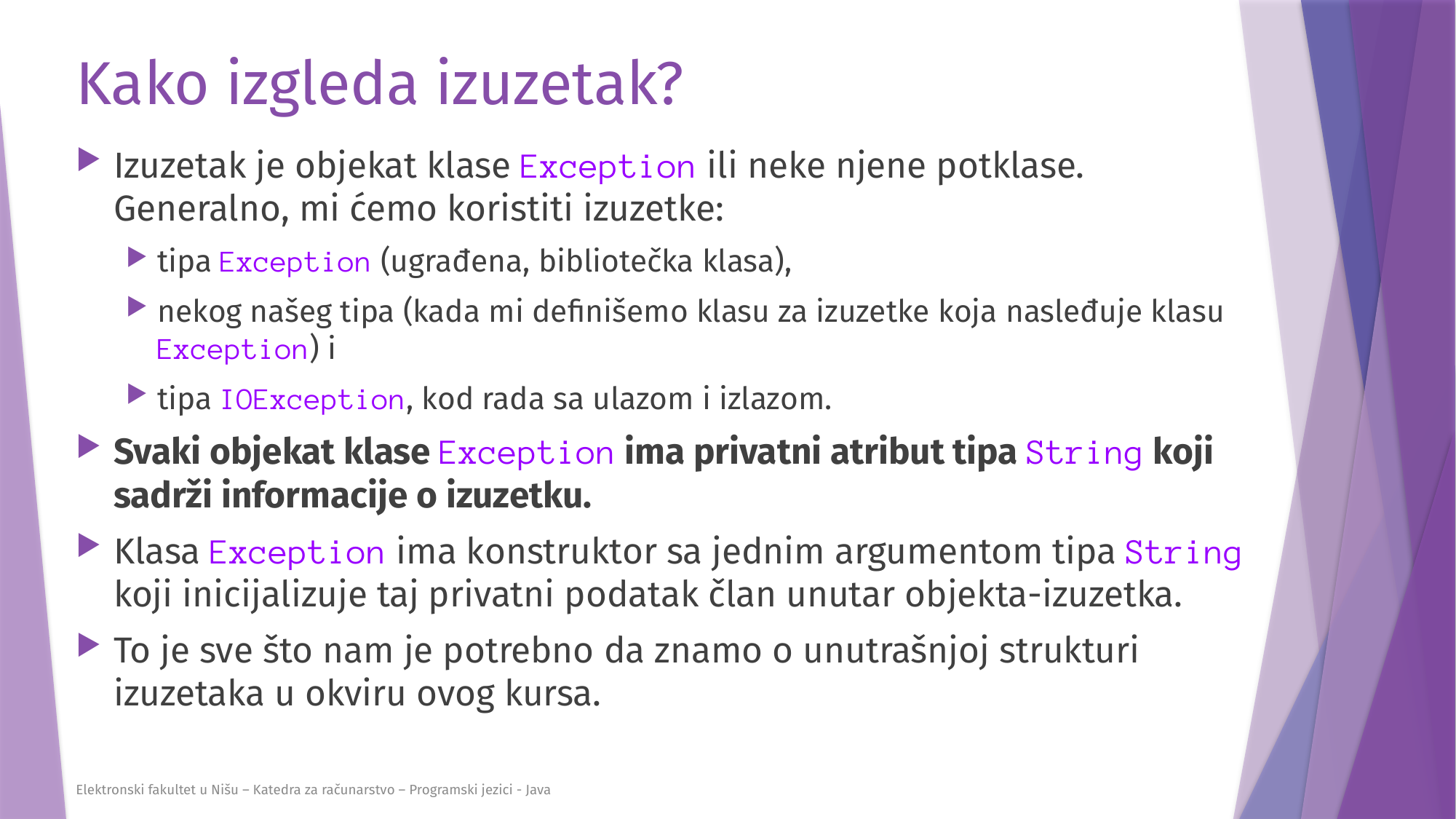

# Kako izgleda izuzetak?
Izuzetak je objekat klase Exception ili neke njene potklase. Generalno, mi ćemo koristiti izuzetke:
tipa Exception (ugrađena, bibliotečka klasa),
nekog našeg tipa (kada mi definišemo klasu za izuzetke koja nasleđuje klasu Exception) i
tipa IOException, kod rada sa ulazom i izlazom.
Svaki objekat klase Exception ima privatni atribut tipa String koji sadrži informacije o izuzetku.
Klasa Exception ima konstruktor sa jednim argumentom tipa String koji inicijalizuje taj privatni podatak član unutar objekta-izuzetka.
To je sve što nam je potrebno da znamo o unutrašnjoj strukturi izuzetaka u okviru ovog kursa.
Elektronski fakultet u Nišu – Katedra za računarstvo – Programski jezici - Java